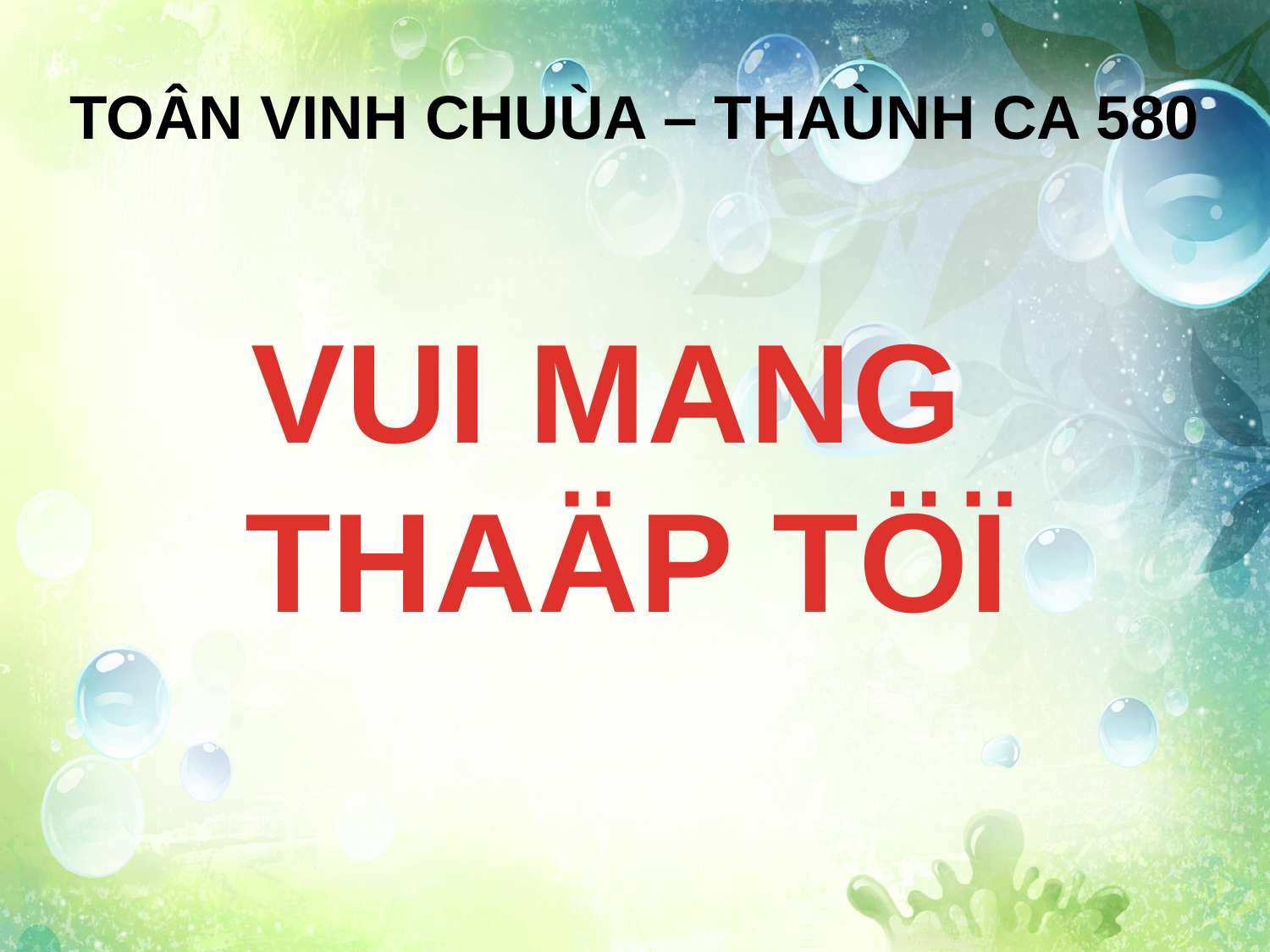

TOÂN VINH CHUÙA – THAÙNH CA 580
VUI MANG
THAÄP TÖÏ